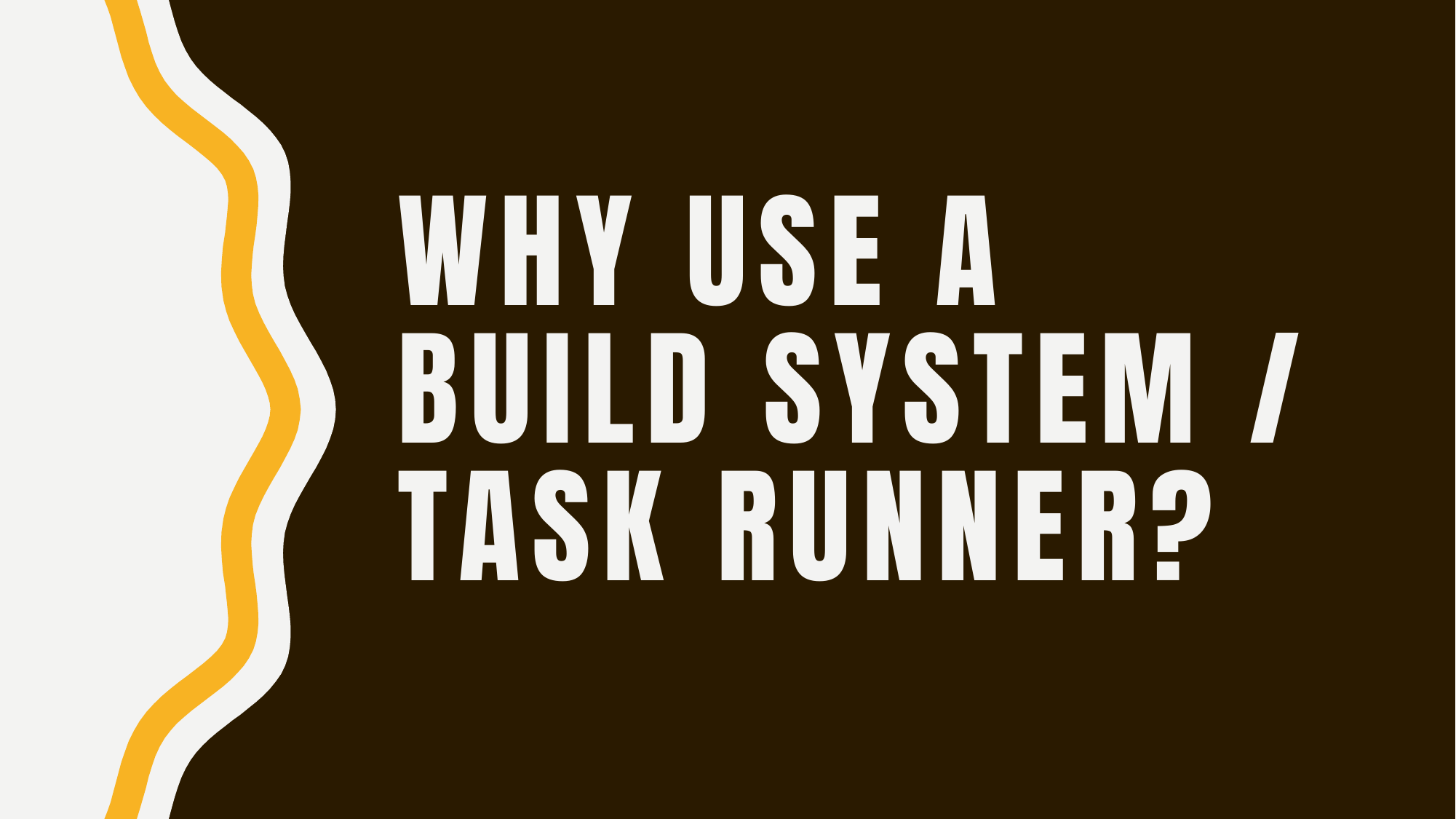

# Why Use a Build System / Task Runner?